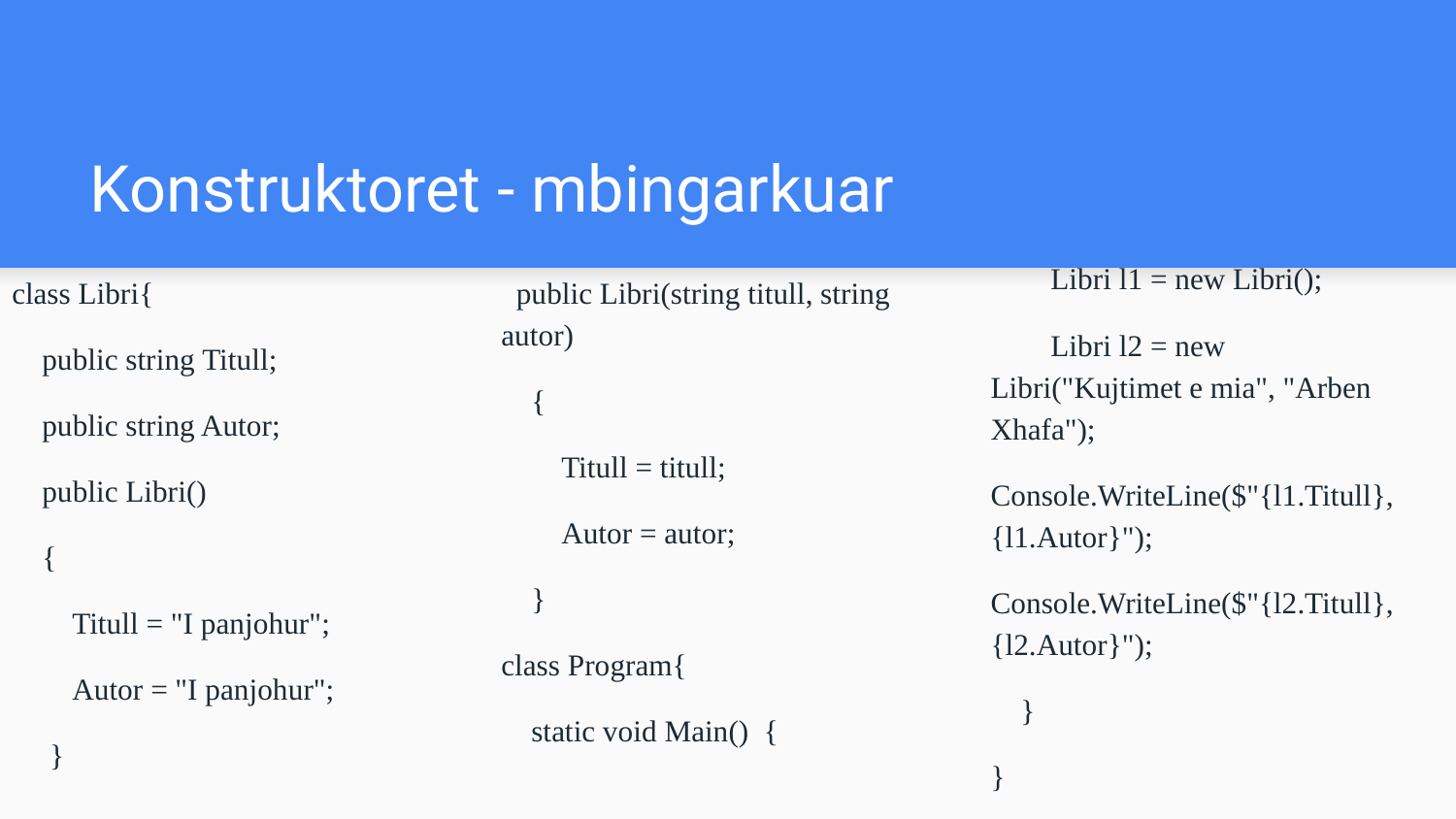

# Konstruktoret - mbingarkuar
        Libri l1 = new Libri();
        Libri l2 = new Libri("Kujtimet e mia", "Arben Xhafa");
Console.WriteLine($"{l1.Titull}, {l1.Autor}");
Console.WriteLine($"{l2.Titull}, {l2.Autor}");
    }
}

class Libri{
    public string Titull;
    public string Autor;
    public Libri()
    {
        Titull = "I panjohur";
        Autor = "I panjohur";
     }

  public Libri(string titull, string autor)
    {
        Titull = titull;
        Autor = autor;
    }
class Program{
    static void Main()  {